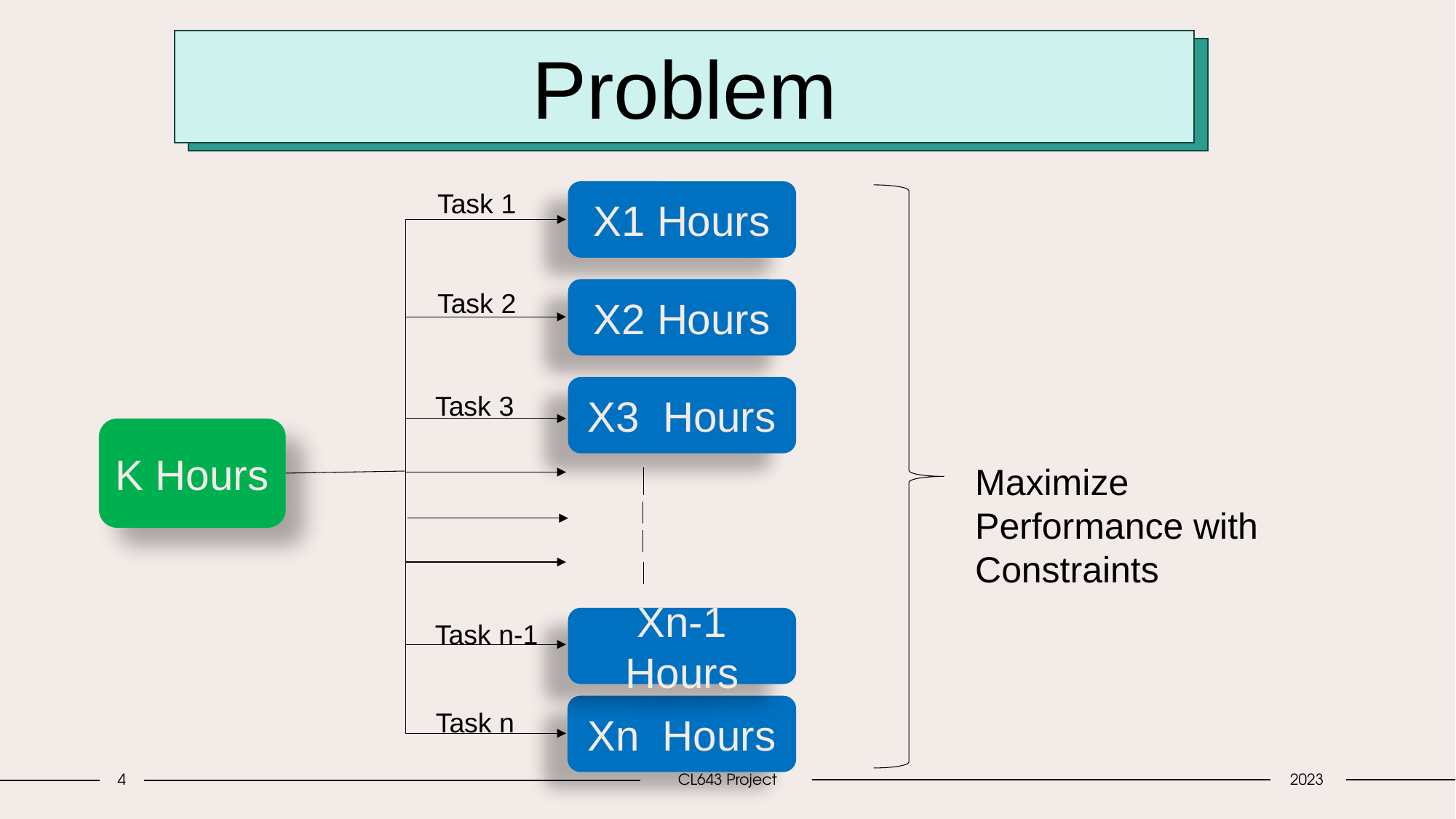

Problem

Task 1
X1 Hours

X2 Hours
Task 2
X3  Hours
Task 3
K Hours
Maximize Performance with Constraints
Xn-1 Hours
Task n-1
Xn  Hours
Task n
4
CL643 Project
2023